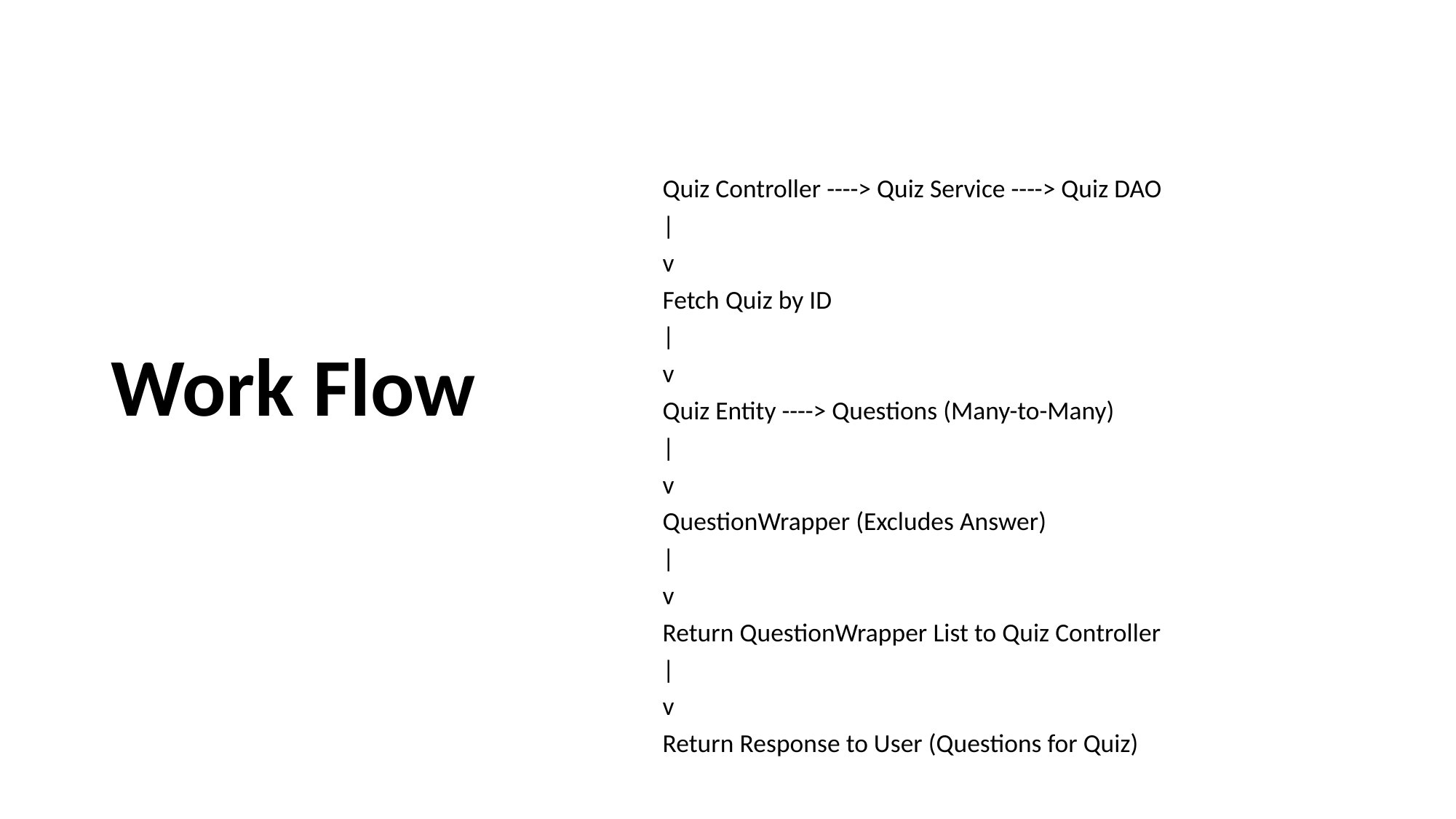

Work Flow
Quiz Controller ----> Quiz Service ----> Quiz DAO
|
v
Fetch Quiz by ID
|
v
Quiz Entity ----> Questions (Many-to-Many)
|
v
QuestionWrapper (Excludes Answer)
|
v
Return QuestionWrapper List to Quiz Controller
|
v
Return Response to User (Questions for Quiz)